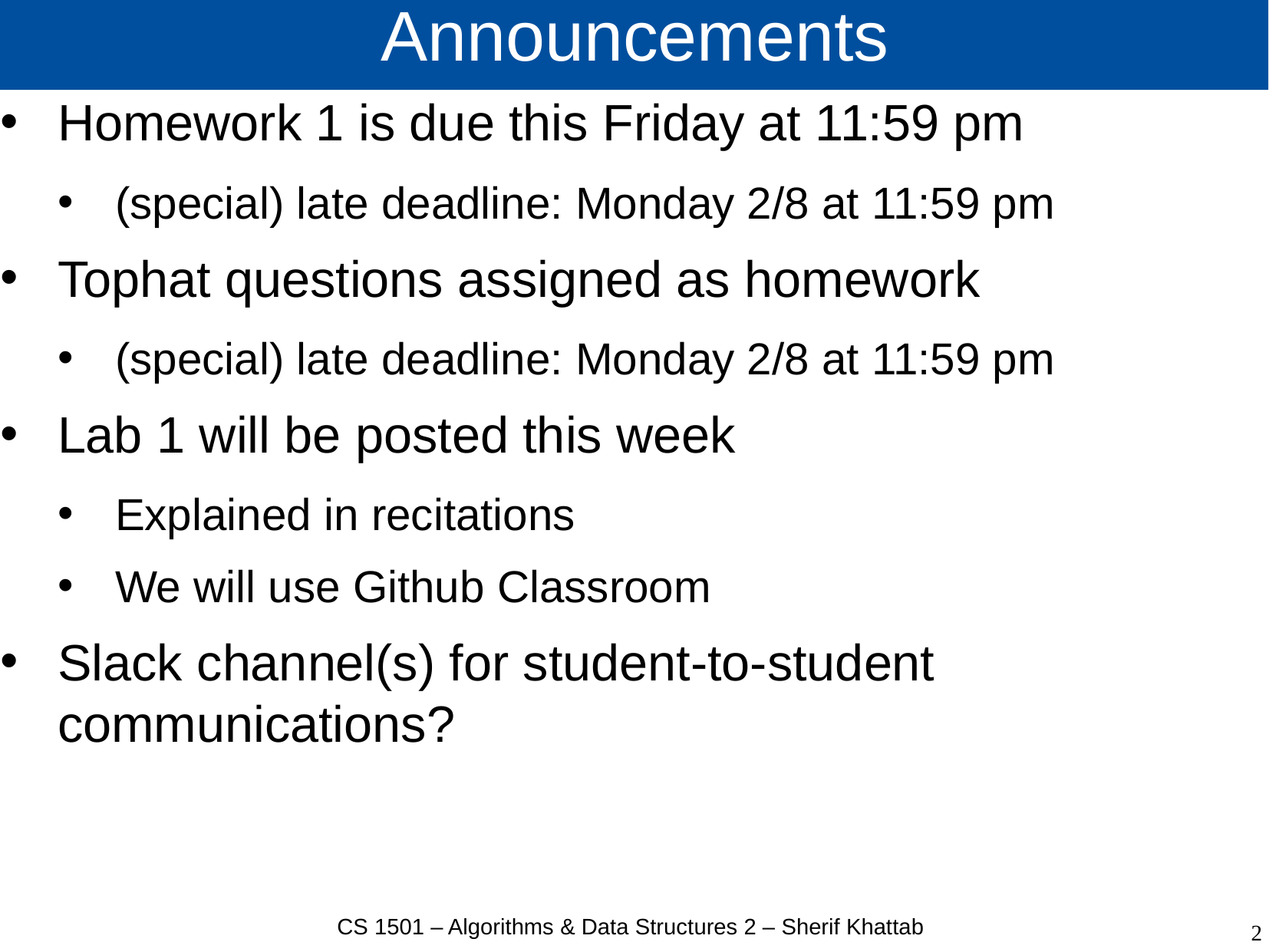

# Announcements
Homework 1 is due this Friday at 11:59 pm
(special) late deadline: Monday 2/8 at 11:59 pm
Tophat questions assigned as homework
(special) late deadline: Monday 2/8 at 11:59 pm
Lab 1 will be posted this week
Explained in recitations
We will use Github Classroom
Slack channel(s) for student-to-student communications?

CS 1501 – Algorithms & Data Structures 2 – Sherif Khattab
2